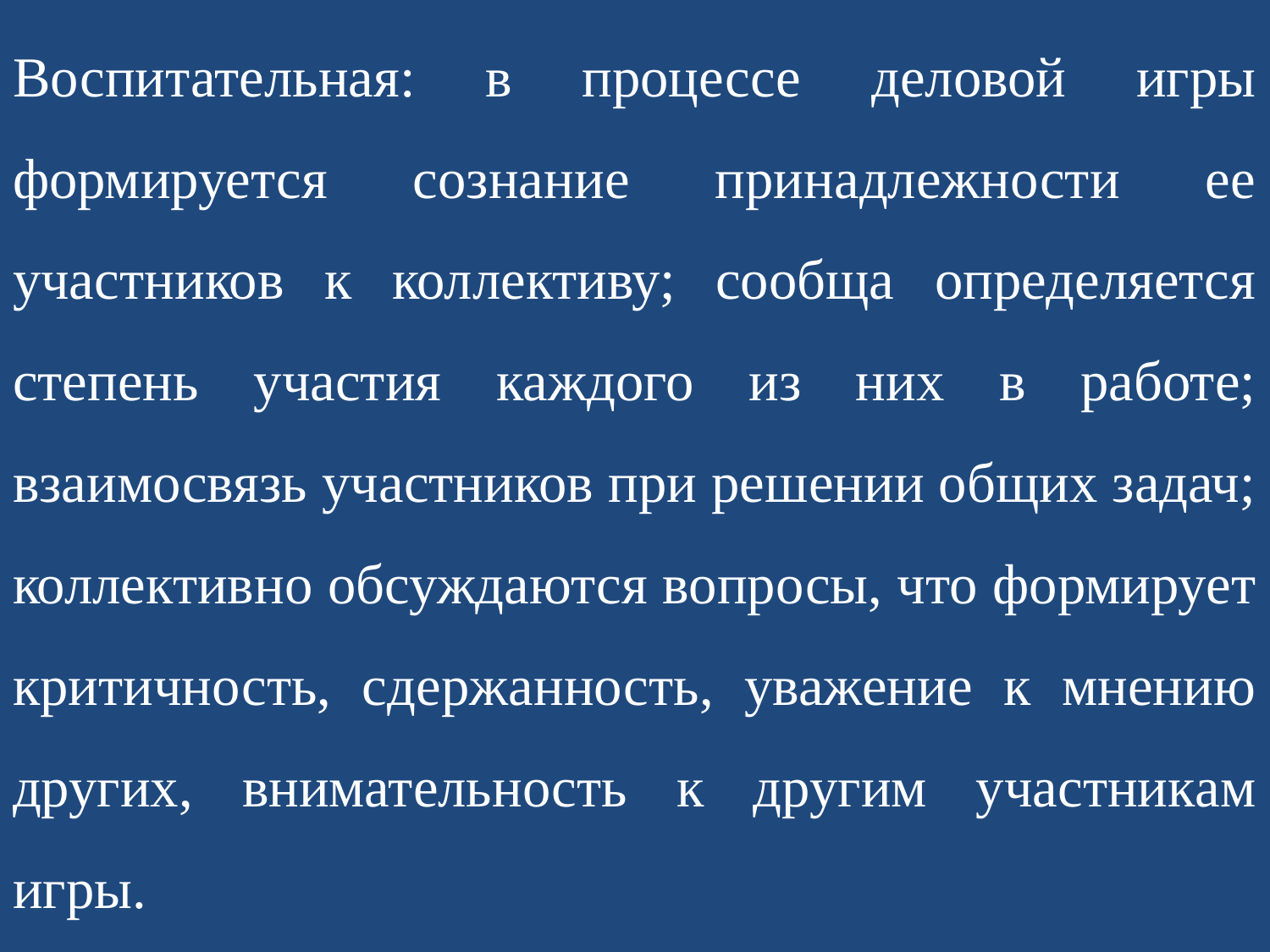

Воспитательная: в процессе деловой игры формируется сознание принадлежности ее участников к коллективу; сообща определяется степень участия каждого из них в работе; взаимосвязь участников при решении общих задач; коллективно обсуждаются вопросы, что формирует критичность, сдержанность, уважение к мнению других, внимательность к другим участникам игры.